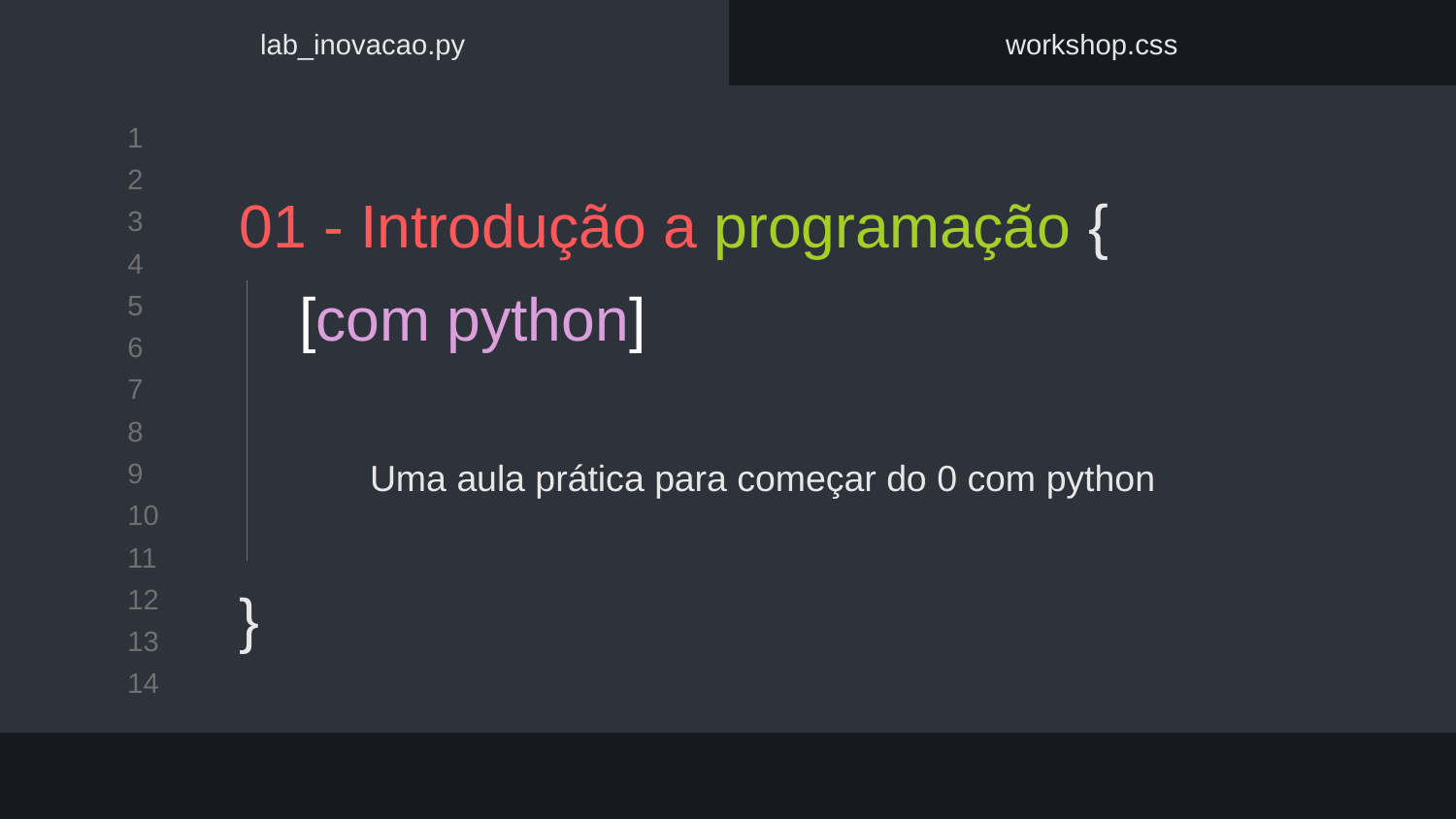

lab_inovacao.py
workshop.css
# 01 - Introdução a programação {
}
[com python]
Uma aula prática para começar do 0 com python